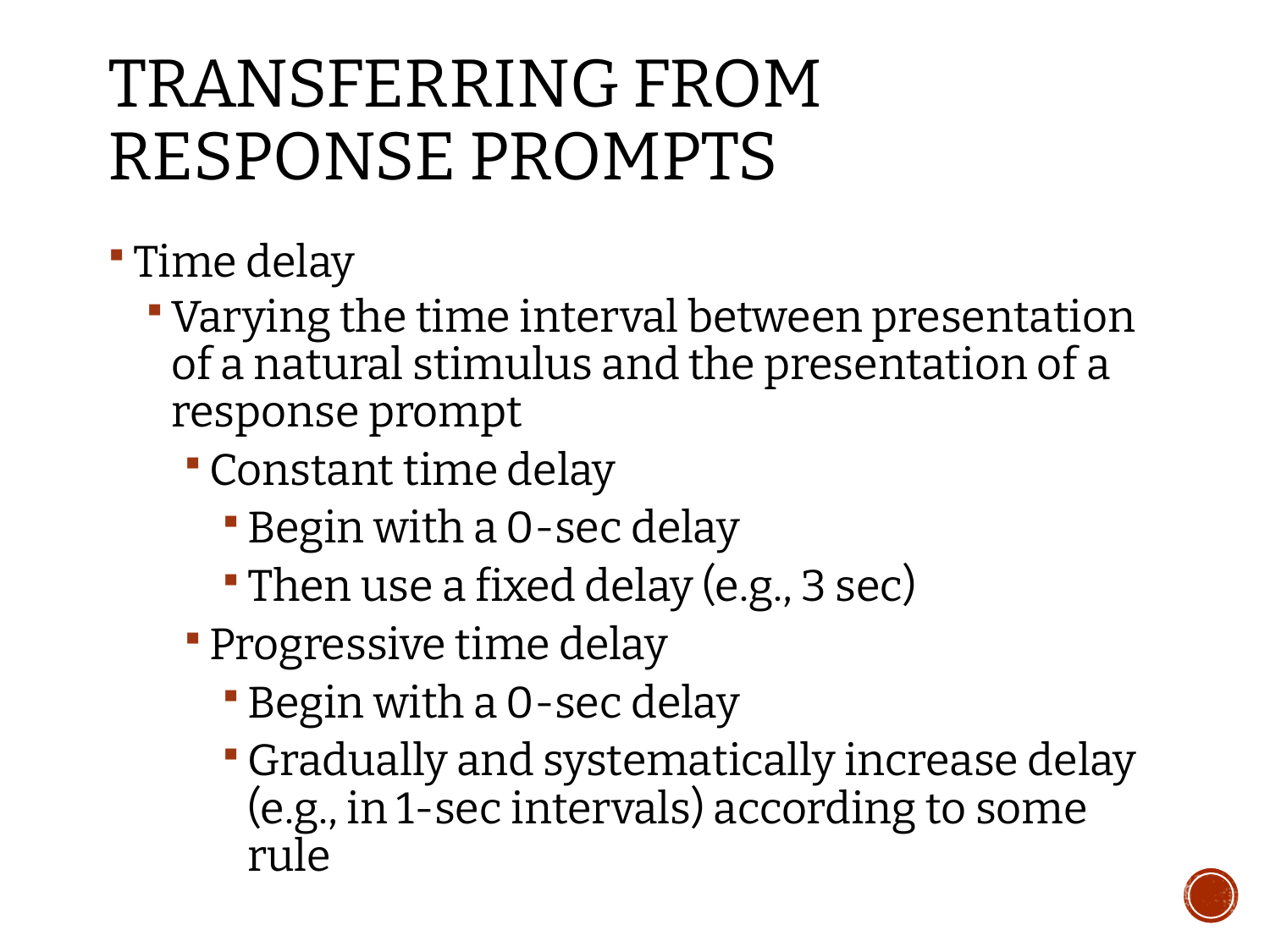

# Transferring from Response Prompts
Time delay
Varying the time interval between presentation of a natural stimulus and the presentation of a response prompt
Constant time delay
Begin with a 0-sec delay
Then use a fixed delay (e.g., 3 sec)
Progressive time delay
Begin with a 0-sec delay
Gradually and systematically increase delay (e.g., in 1-sec intervals) according to some rule